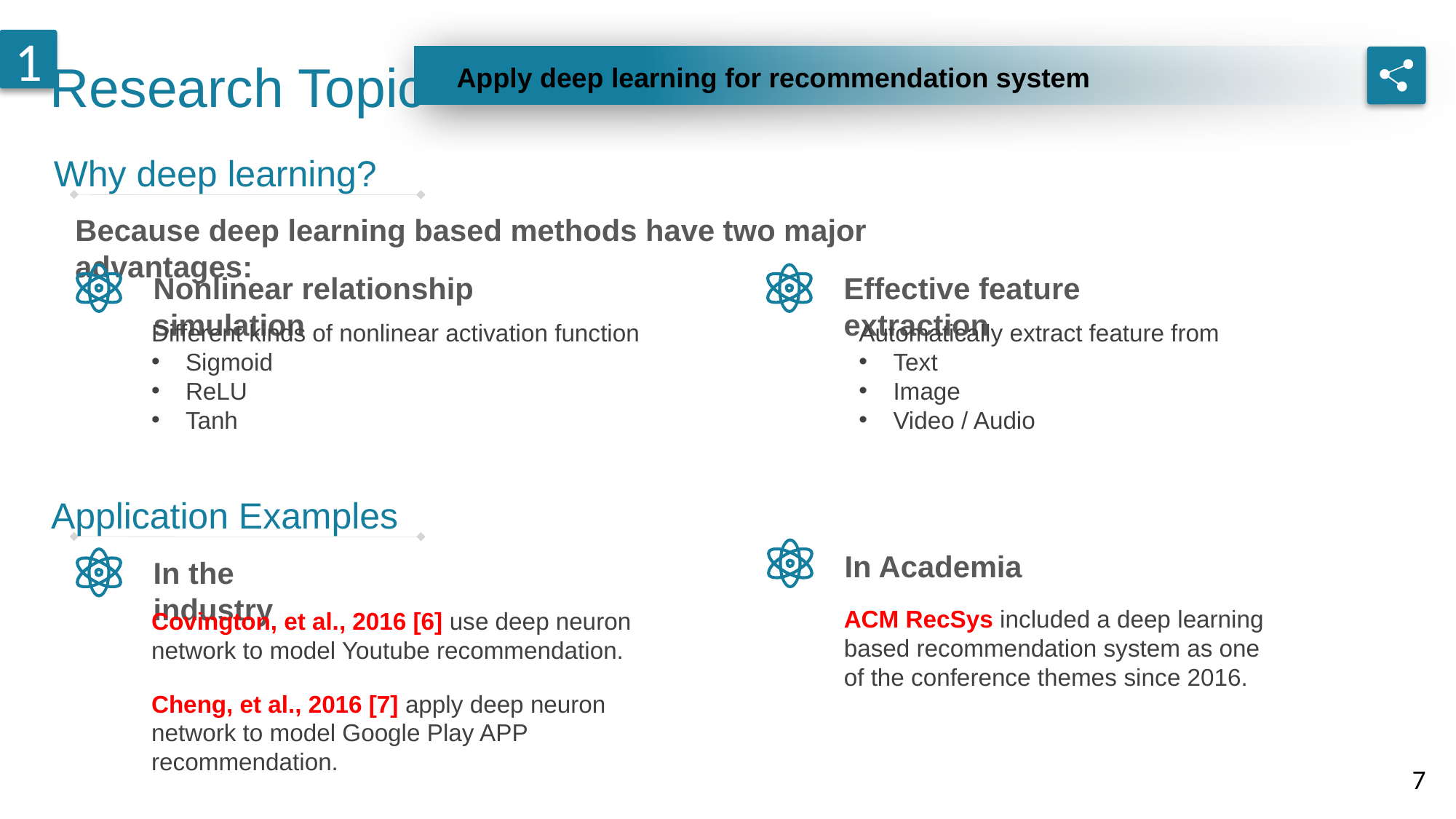

Research Topic
1

Apply deep learning for recommendation system

Why deep learning?
Because deep learning based methods have two major advantages:

Nonlinear relationship simulation

Effective feature extraction
Different kinds of nonlinear activation function
Sigmoid
ReLU
Tanh
Automatically extract feature from
Text
Image
Video / Audio
Application Examples

In Academia

In the industry
ACM RecSys included a deep learning based recommendation system as one of the conference themes since 2016.
Covington, et al., 2016 [6] use deep neuron network to model Youtube recommendation.
Cheng, et al., 2016 [7] apply deep neuron network to model Google Play APP recommendation.
7